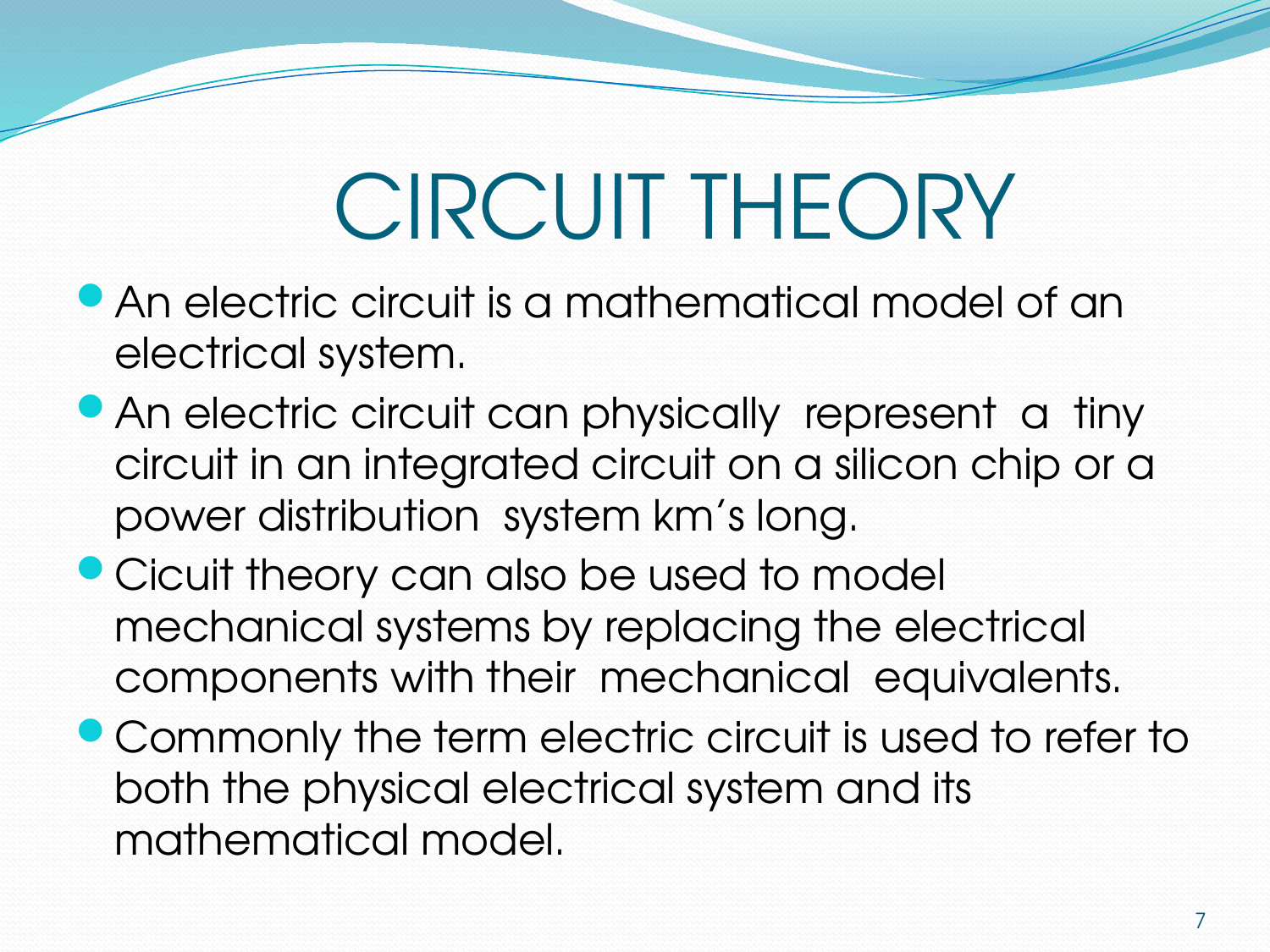

# CIRCUIT THEORY
An electric circuit is a mathematical model of an electrical system.
An electric circuit can physically  represent  a  tiny circuit in an integrated circuit on a silicon chip or a power distribution  system km’s long.
Cicuit theory can also be used to model mechanical systems by replacing the electrical components with their  mechanical  equivalents.
Commonly the term electric circuit is used to refer to both the physical electrical system and its mathematical model.
7